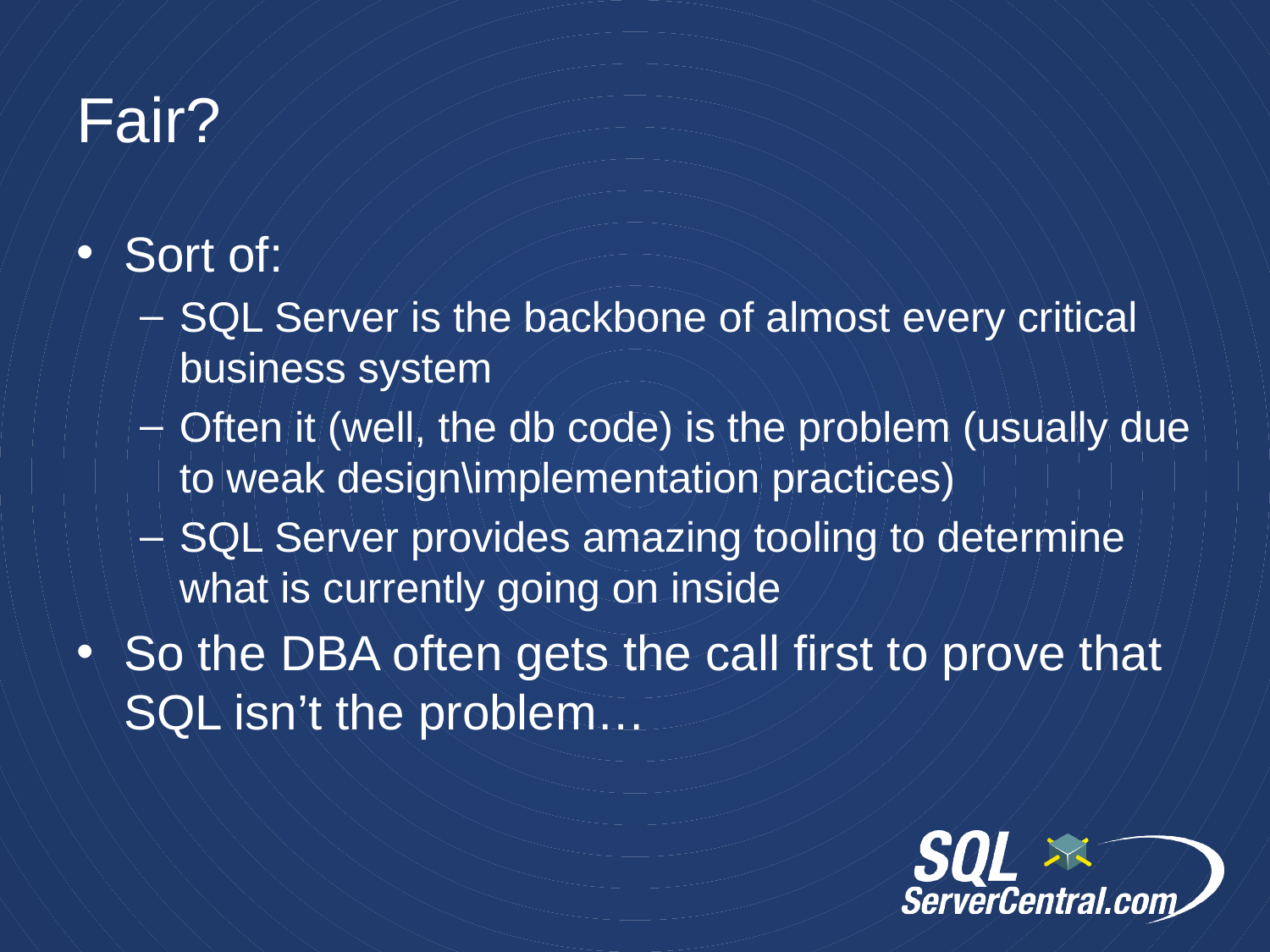

# Fair?
Sort of:
SQL Server is the backbone of almost every critical business system
Often it (well, the db code) is the problem (usually due to weak design\implementation practices)
SQL Server provides amazing tooling to determine what is currently going on inside
So the DBA often gets the call first to prove that SQL isn’t the problem…